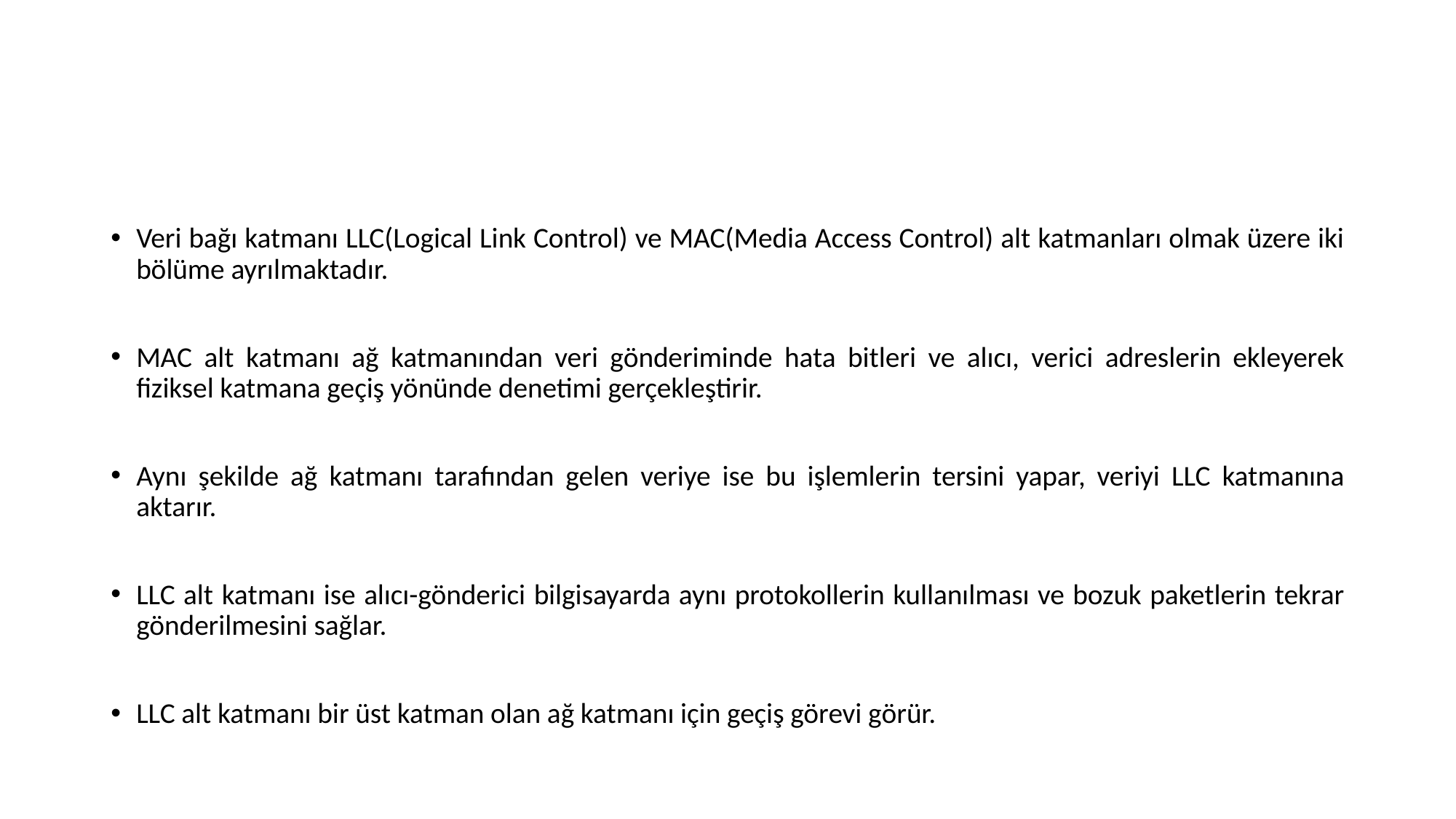

#
Veri bağı katmanı LLC(Logical Link Control) ve MAC(Media Access Control) alt katmanları olmak üzere iki bölüme ayrılmaktadır.

MAC alt katmanı ağ katmanından veri gönderiminde hata bitleri ve alıcı, verici adreslerin ekleyerek fiziksel katmana geçiş yönünde denetimi gerçekleştirir.

Aynı şekilde ağ katmanı tarafından gelen veriye ise bu işlemlerin tersini yapar, veriyi LLC katmanına aktarır.

LLC alt katmanı ise alıcı-gönderici bilgisayarda aynı protokollerin kullanılması ve bozuk paketlerin tekrar gönderilmesini sağlar.

LLC alt katmanı bir üst katman olan ağ katmanı için geçiş görevi görür.